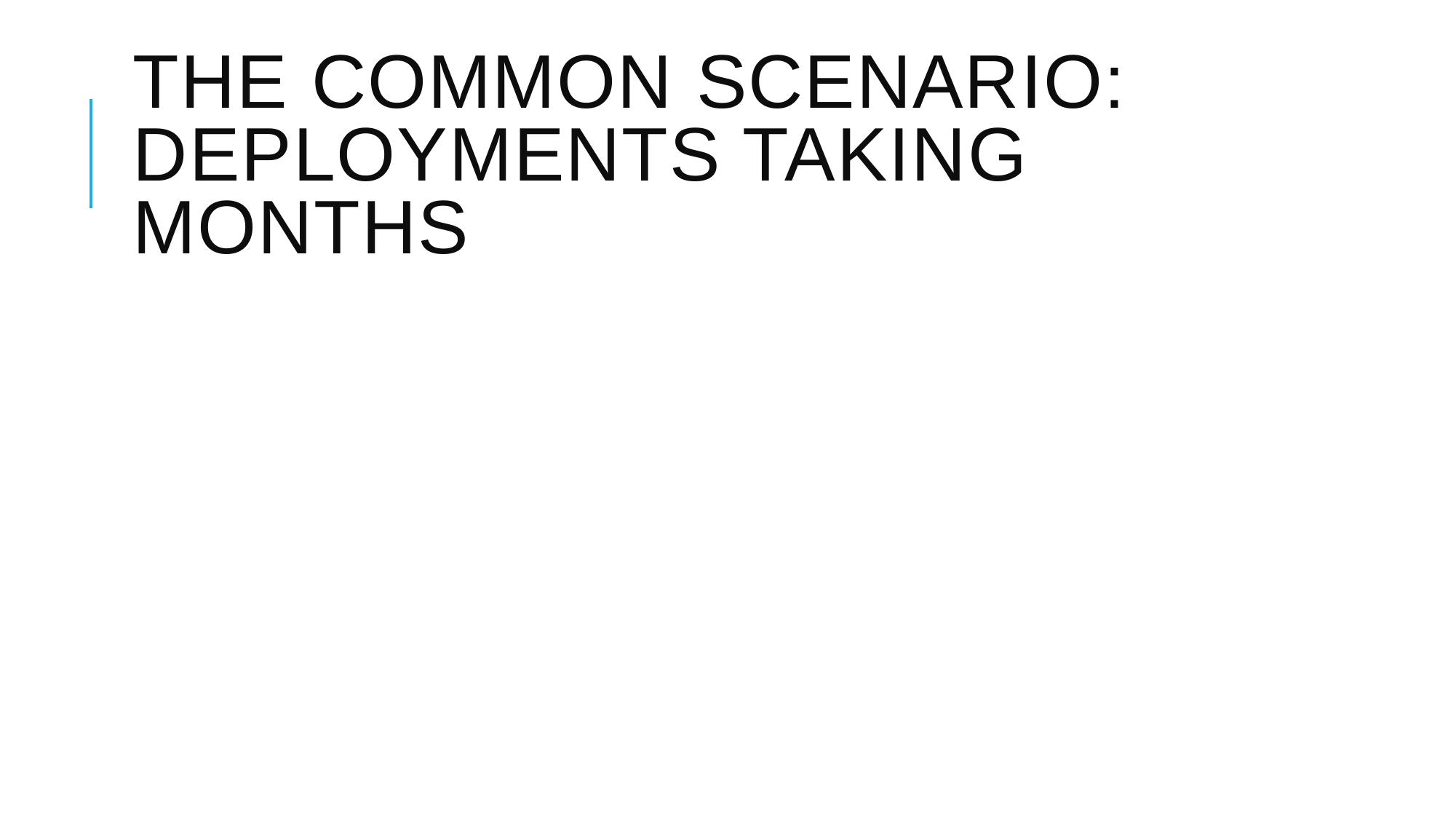

# The Common Scenario: Deployments taking Months